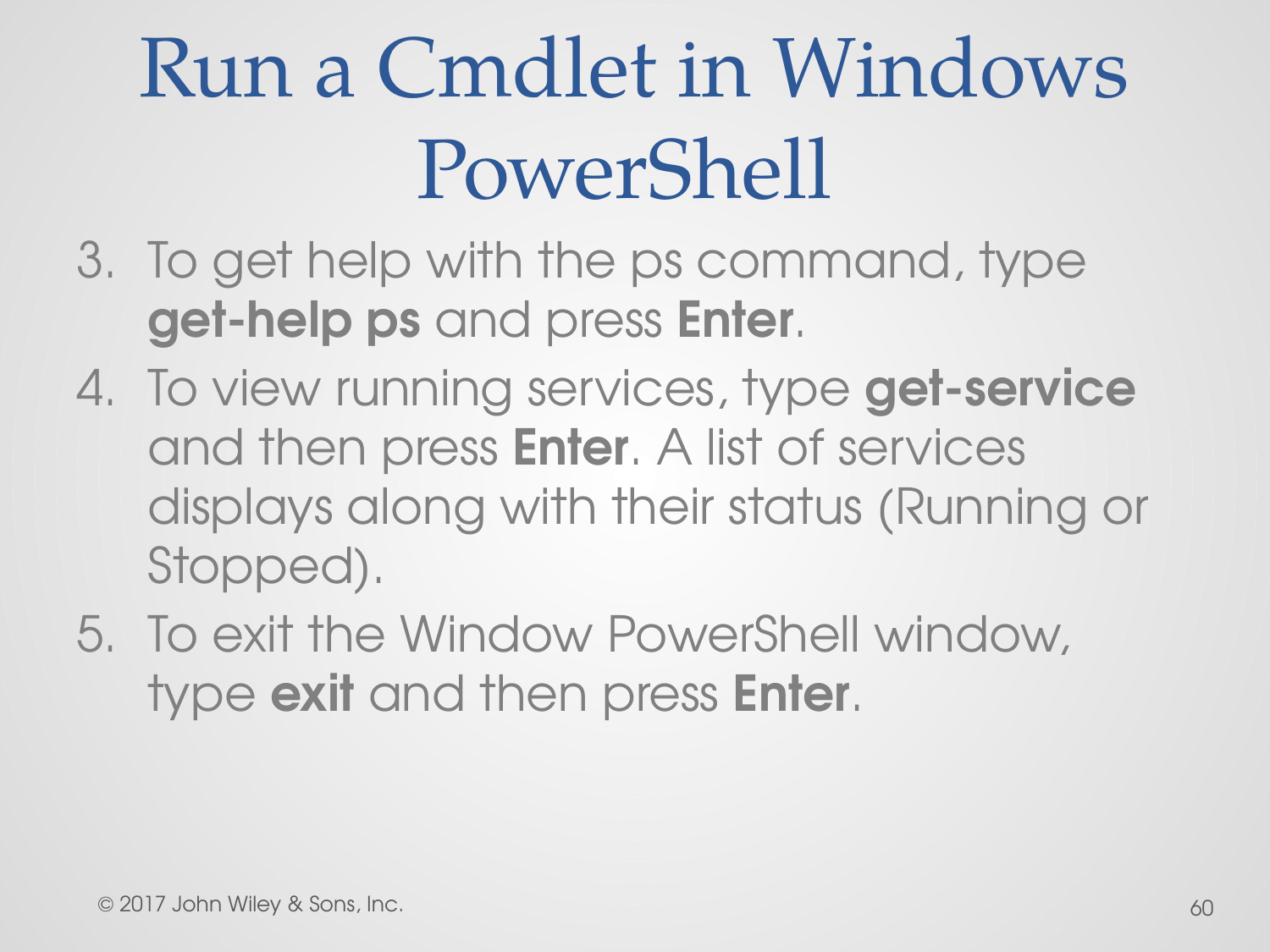

# Run a Cmdlet in Windows PowerShell
To get help with the ps command, type get-help ps and press Enter.
To view running services, type get-service and then press Enter. A list of services displays along with their status (Running or Stopped).
To exit the Window PowerShell window, type exit and then press Enter.
© 2017 John Wiley & Sons, Inc.
60